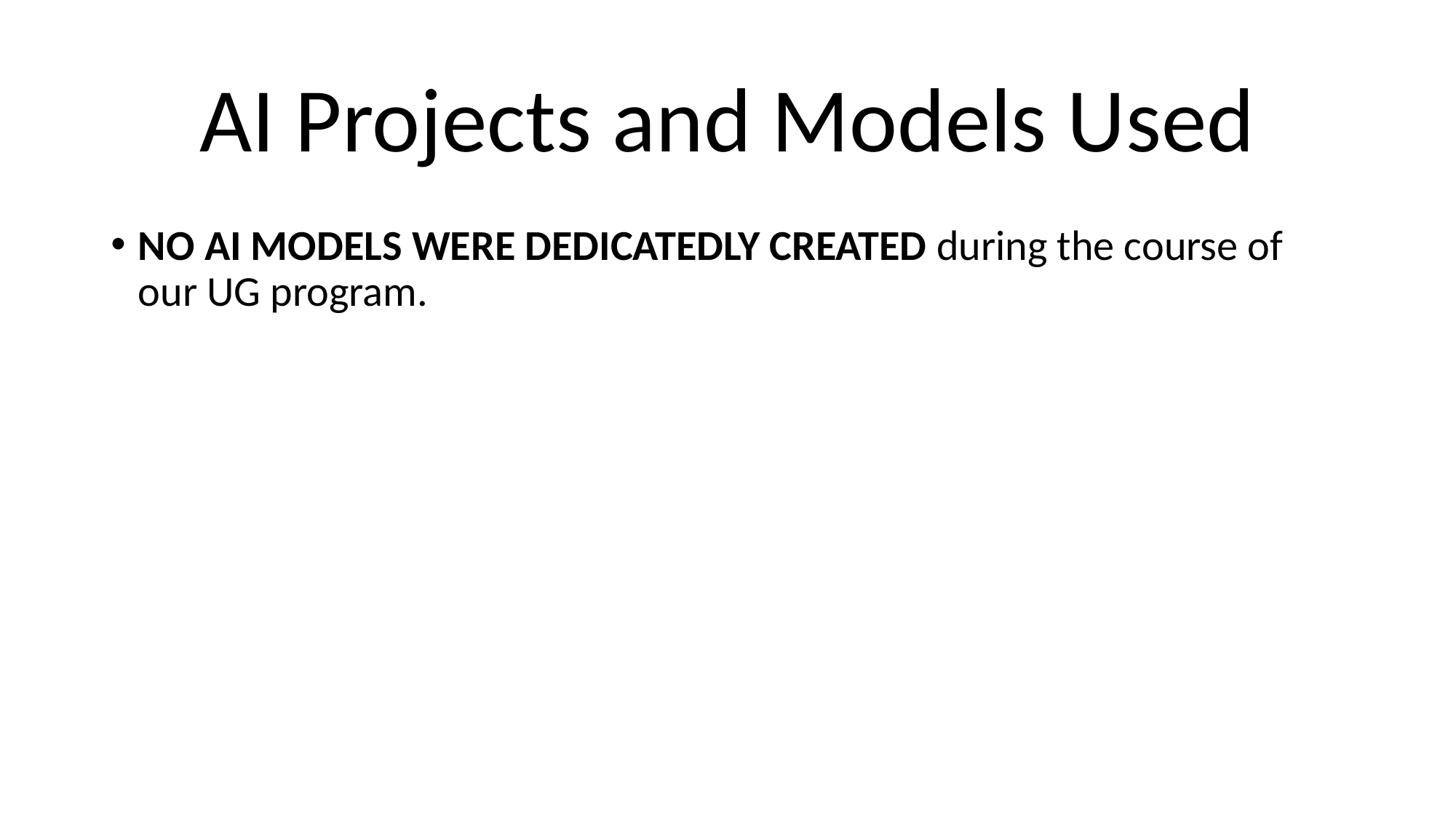

# AI Projects and Models Used
NO AI MODELS WERE DEDICATEDLY CREATED during the course of our UG program.